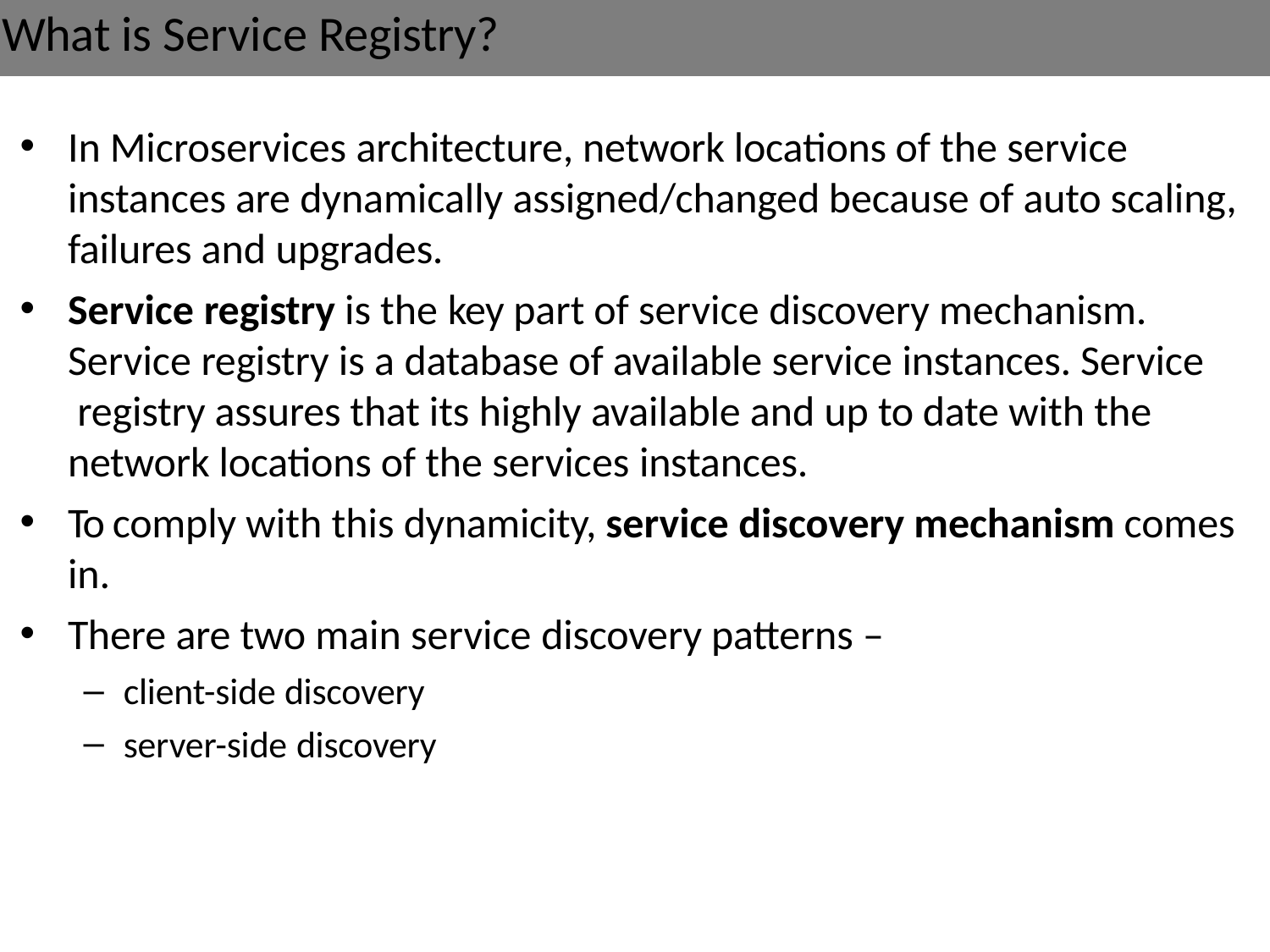

# What is Service Registry?
In Microservices architecture, network locations of the service  instances are dynamically assigned/changed because of auto scaling,  failures and upgrades.
Service registry is the key part of service discovery mechanism.  Service registry is a database of available service instances. Service  registry assures that its highly available and up to date with the  network locations of the services instances.
To comply with this dynamicity, service discovery mechanism comes  in.
There are two main service discovery patterns –
client-side discovery
server-side discovery